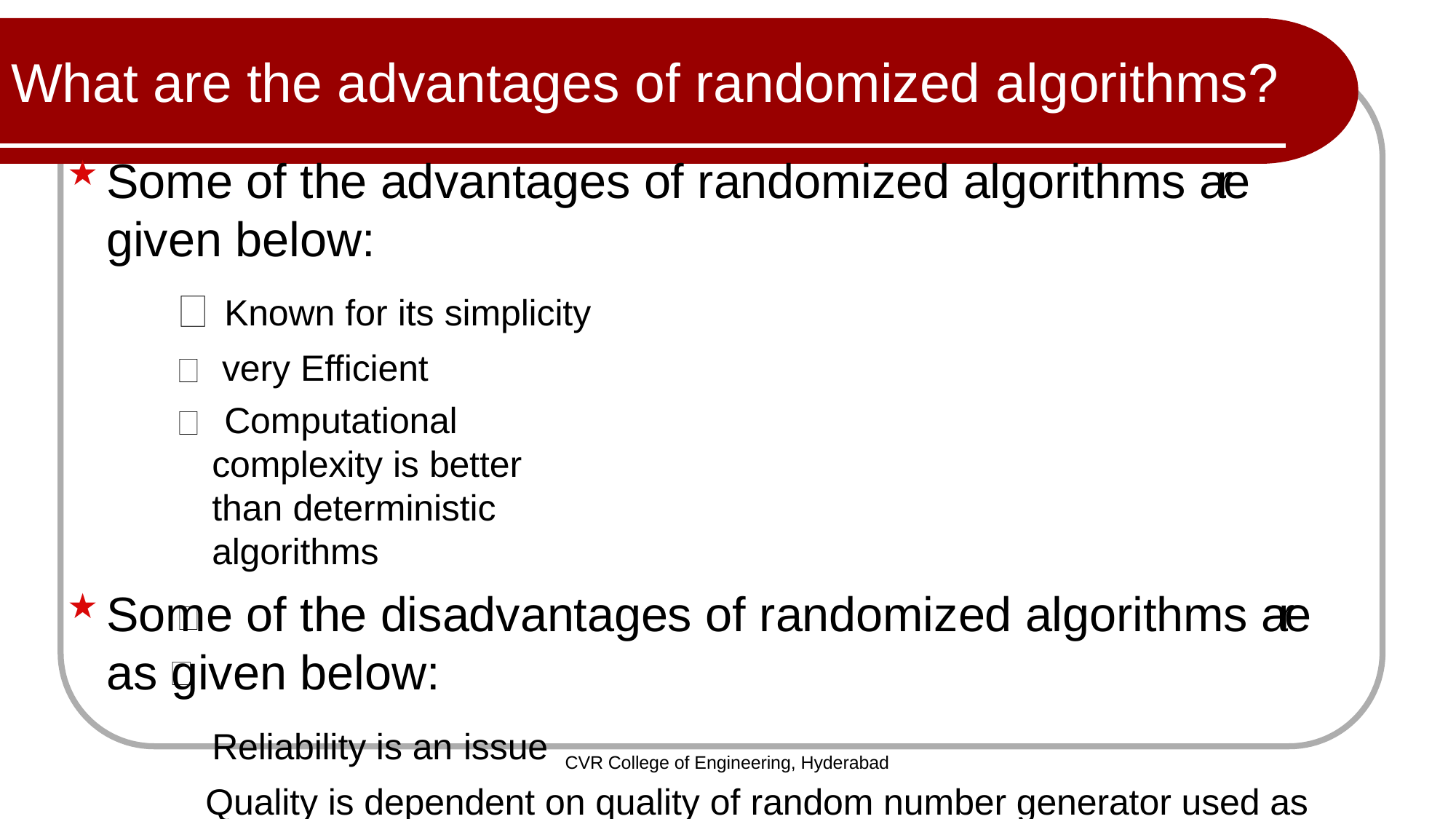

# What are the advantages of randomized algorithms?
Some of the advantages of randomized algorithms are  given below:
Known for its simplicity  very Efficient
Computational complexity is better than deterministic algorithms
Some of the disadvantages of randomized algorithms are  as given below:
Reliability is an issue
Quality is dependent on quality of random number generator used as  part of the algorithm

CVR College of Engineering, Hyderabad